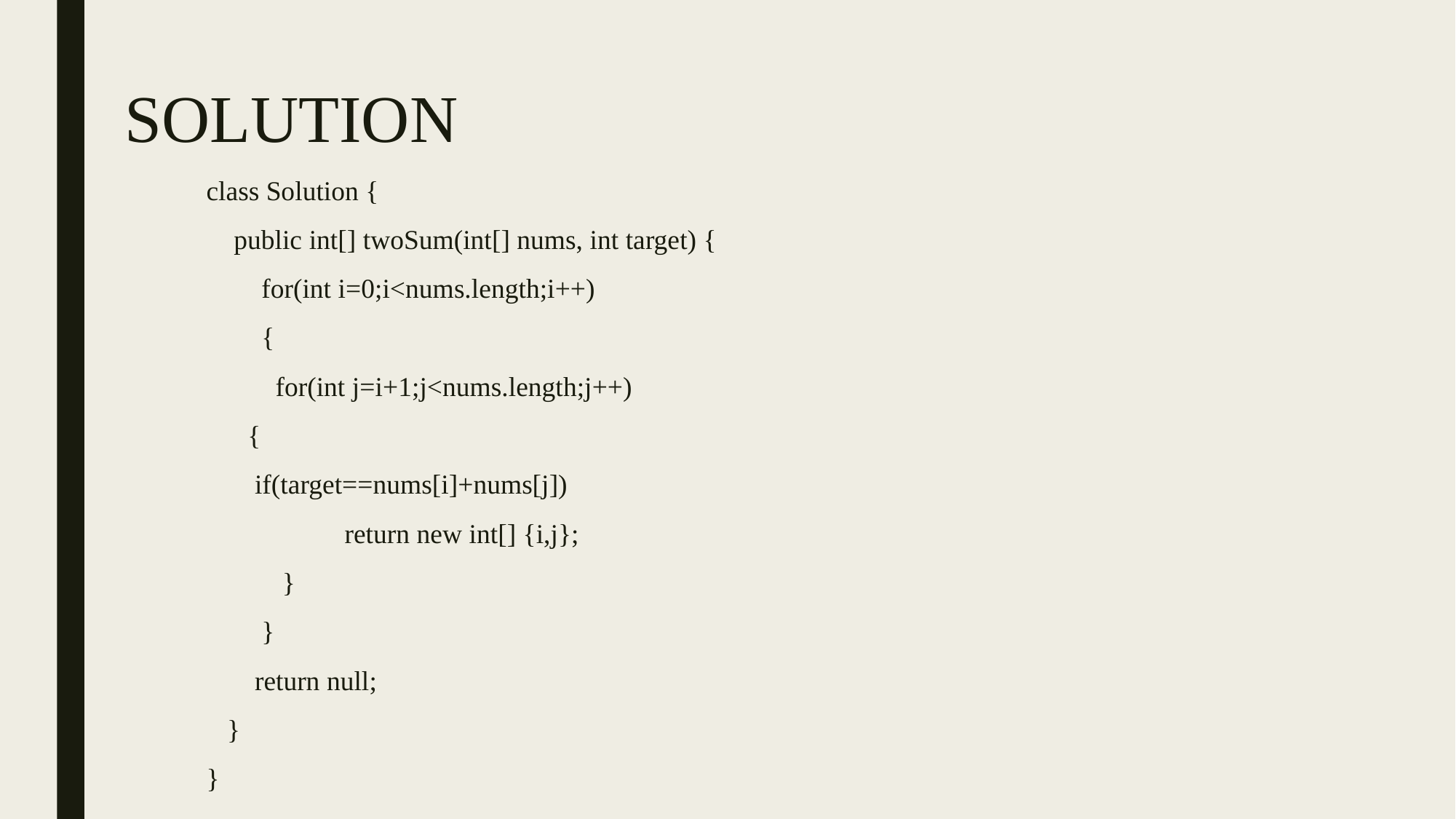

# SOLUTION
class Solution {
    public int[] twoSum(int[] nums, int target) {
        for(int i=0;i<nums.length;i++)
        {
          for(int j=i+1;j<nums.length;j++)
      {
       if(target==nums[i]+nums[j])
                    return new int[] {i,j};
           }
        }
       return null;
   }
}